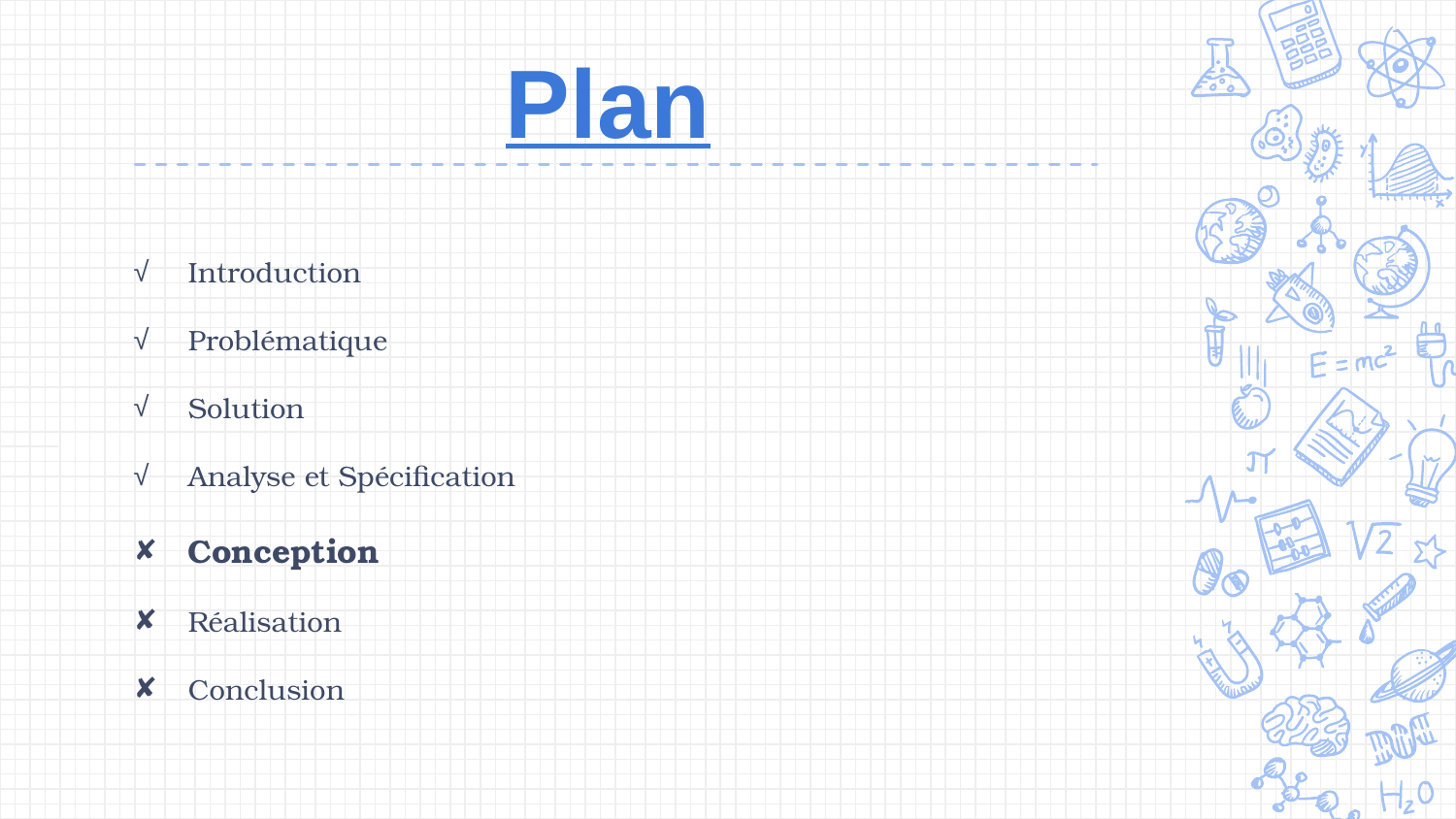

# Plan

 Introduction
 Problématique
 Solution
 Analyse et Spécification
 Conception
 Réalisation
 Conclusion